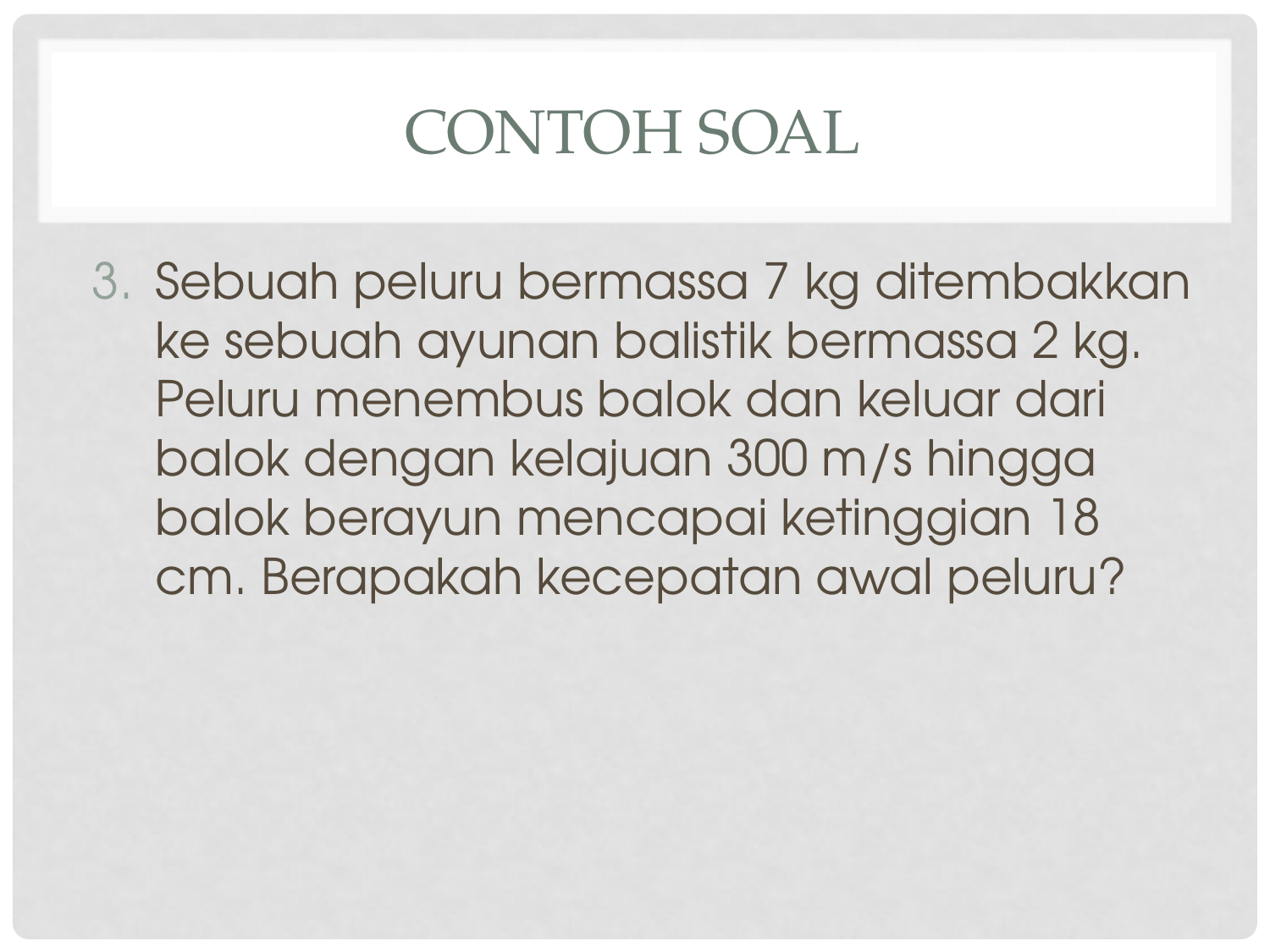

# Contoh Soal
Sebuah peluru bermassa 7 kg ditembakkan ke sebuah ayunan balistik bermassa 2 kg. Peluru menembus balok dan keluar dari balok dengan kelajuan 300 m/s hingga balok berayun mencapai ketinggian 18 cm. Berapakah kecepatan awal peluru?